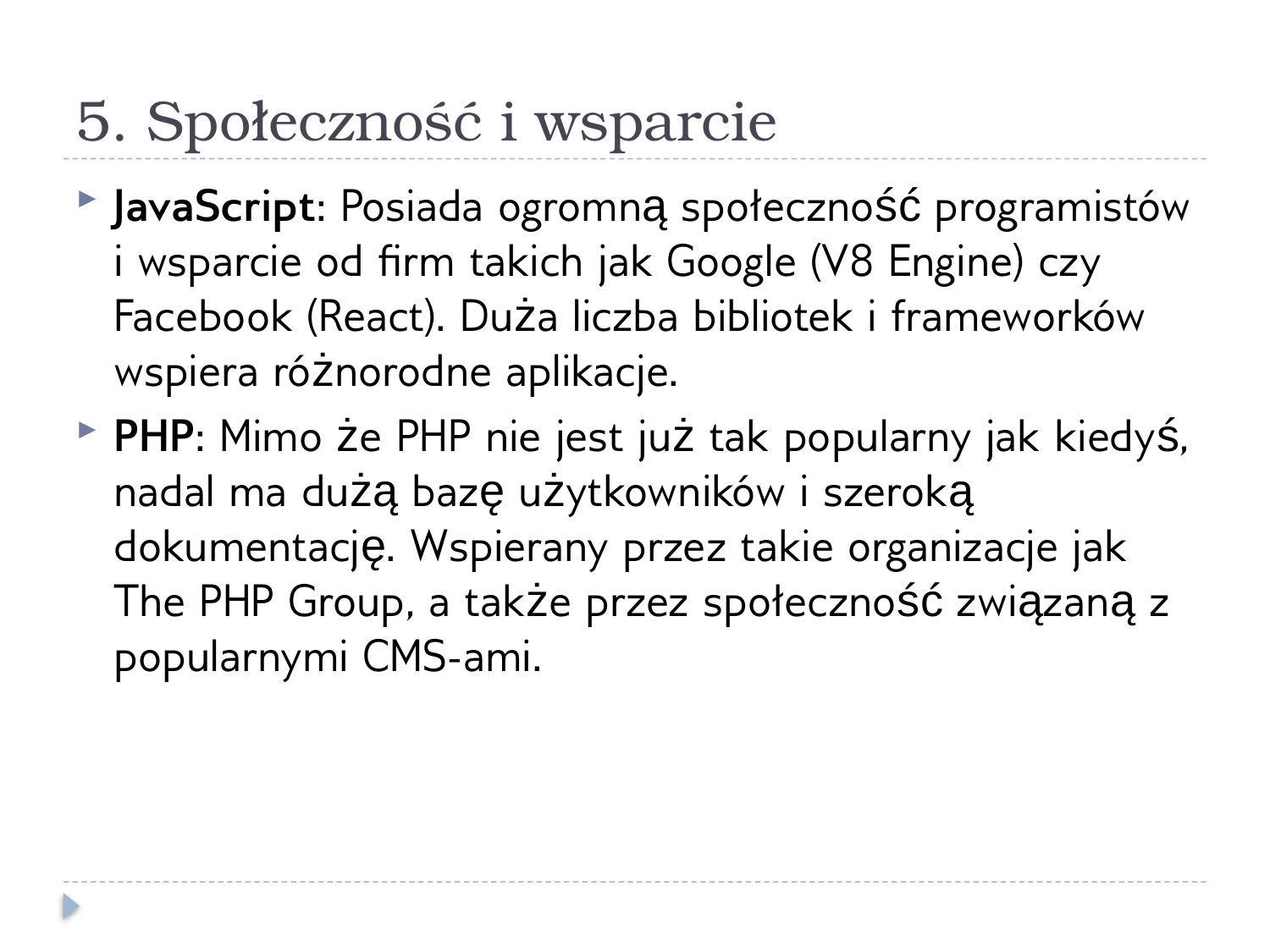

# 5. Społeczność i wsparcie
JavaScript: Posiada ogromną społeczność programistów i wsparcie od firm takich jak Google (V8 Engine) czy Facebook (React). Duża liczba bibliotek i frameworków wspiera różnorodne aplikacje.
PHP: Mimo że PHP nie jest już tak popularny jak kiedyś, nadal ma dużą bazę użytkowników i szeroką dokumentację. Wspierany przez takie organizacje jak The PHP Group, a także przez społeczność związaną z popularnymi CMS-ami.